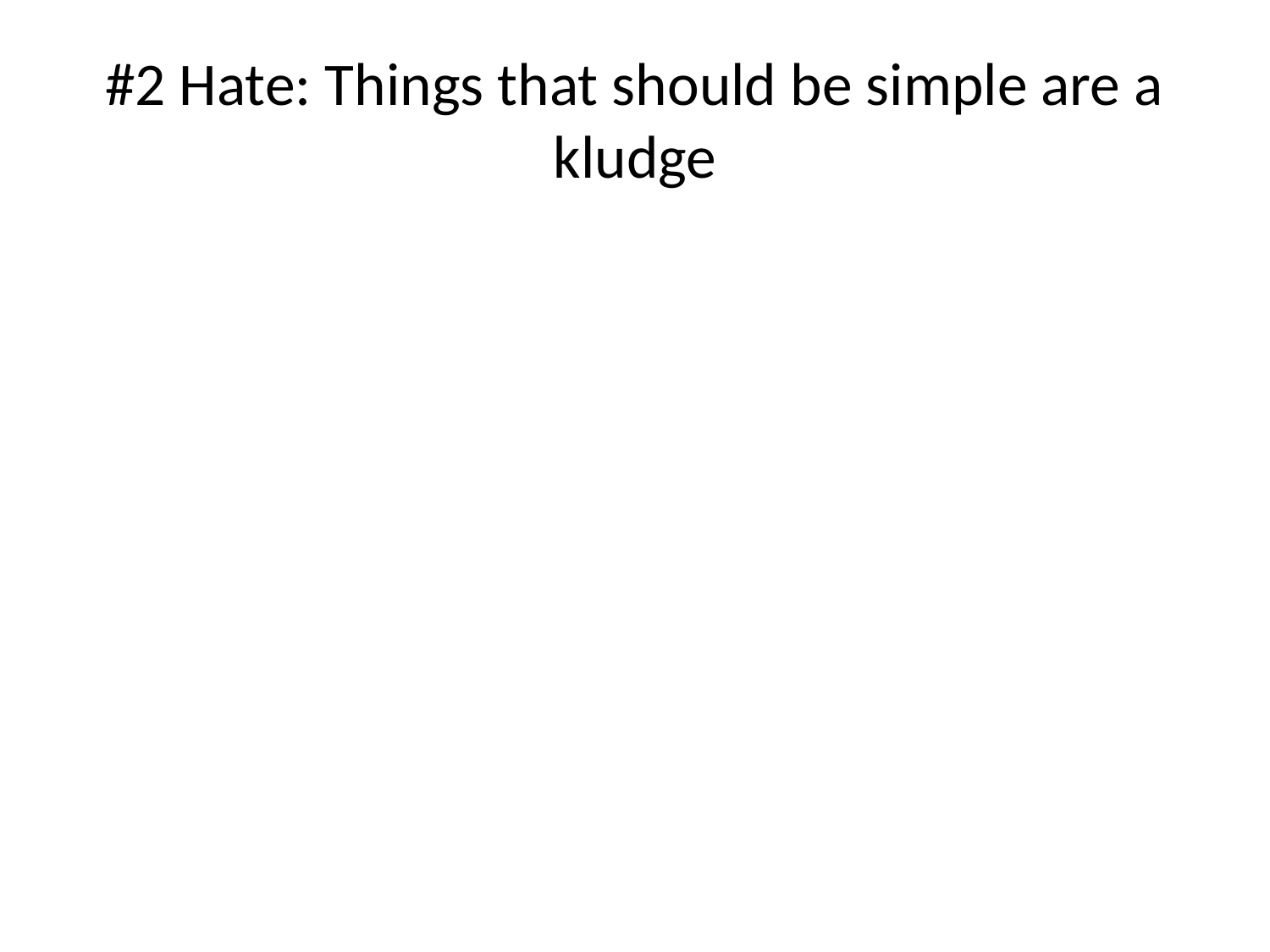

# #2 Hate: Things that should be simple are a kludge